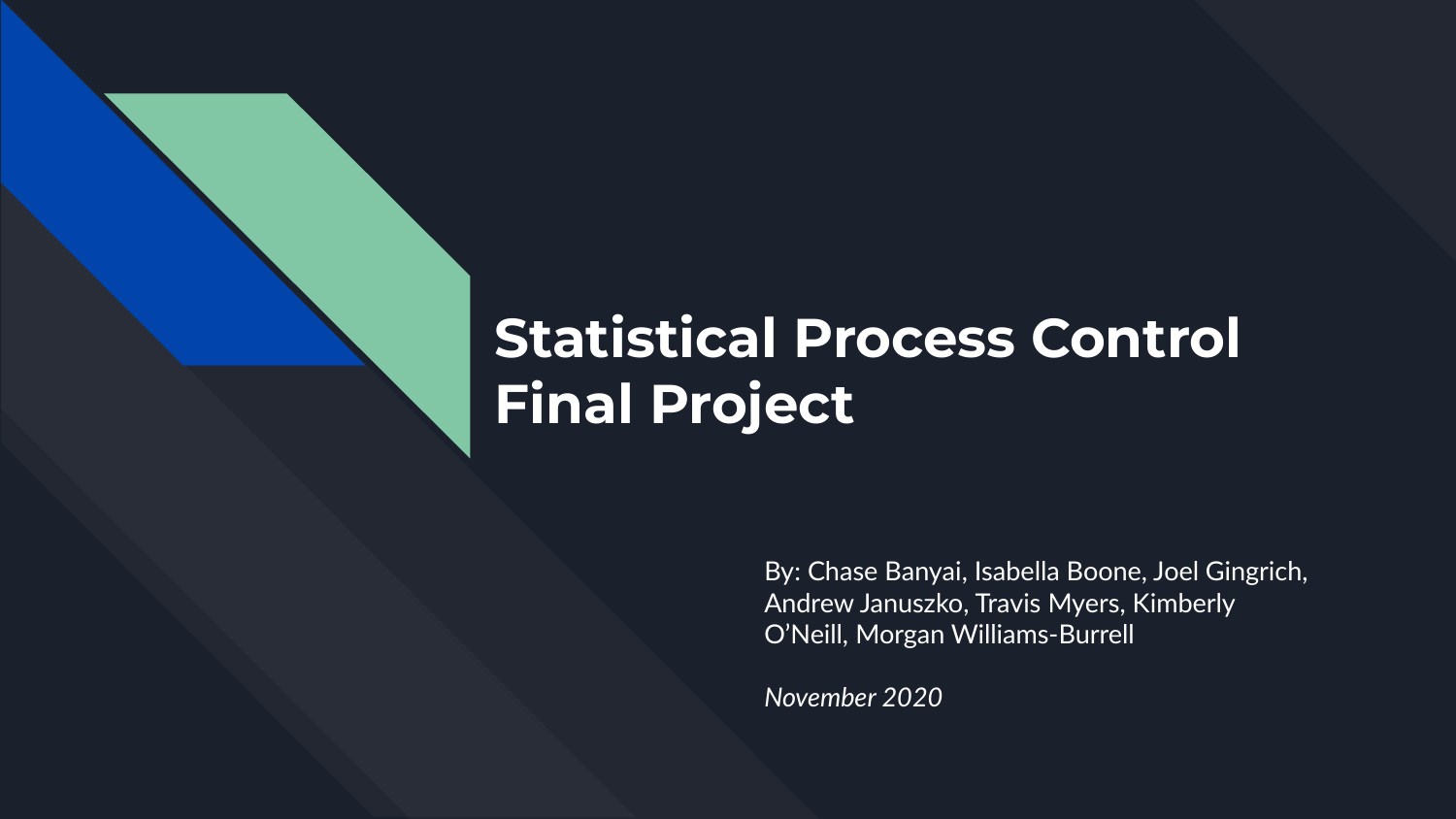

# Statistical Process Control Final Project
By: Chase Banyai, Isabella Boone, Joel Gingrich, Andrew Januszko, Travis Myers, Kimberly O’Neill, Morgan Williams-Burrell

November 2020